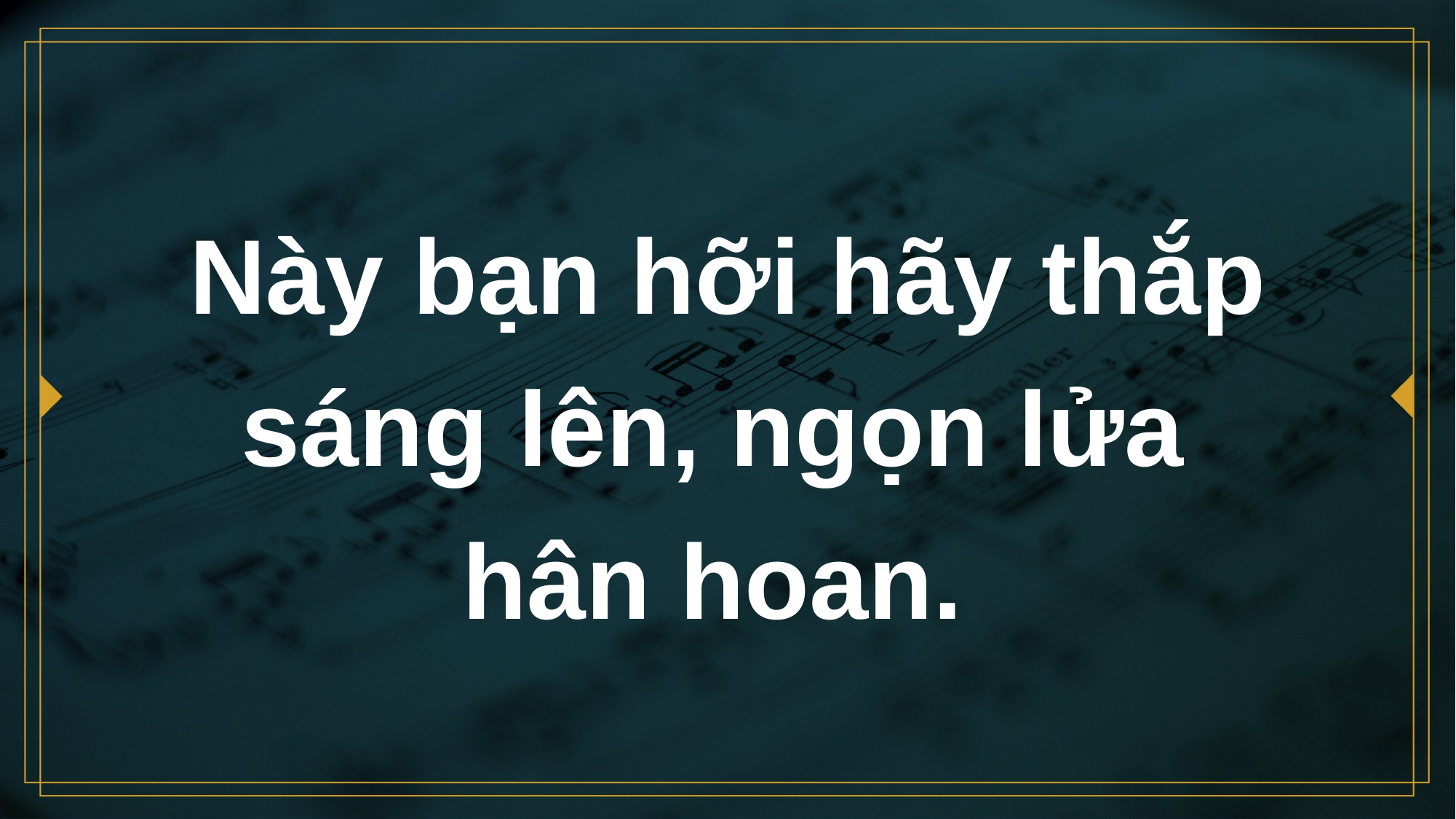

# Này bạn hỡi hãy thắp sáng lên, ngọn lửa hân hoan.